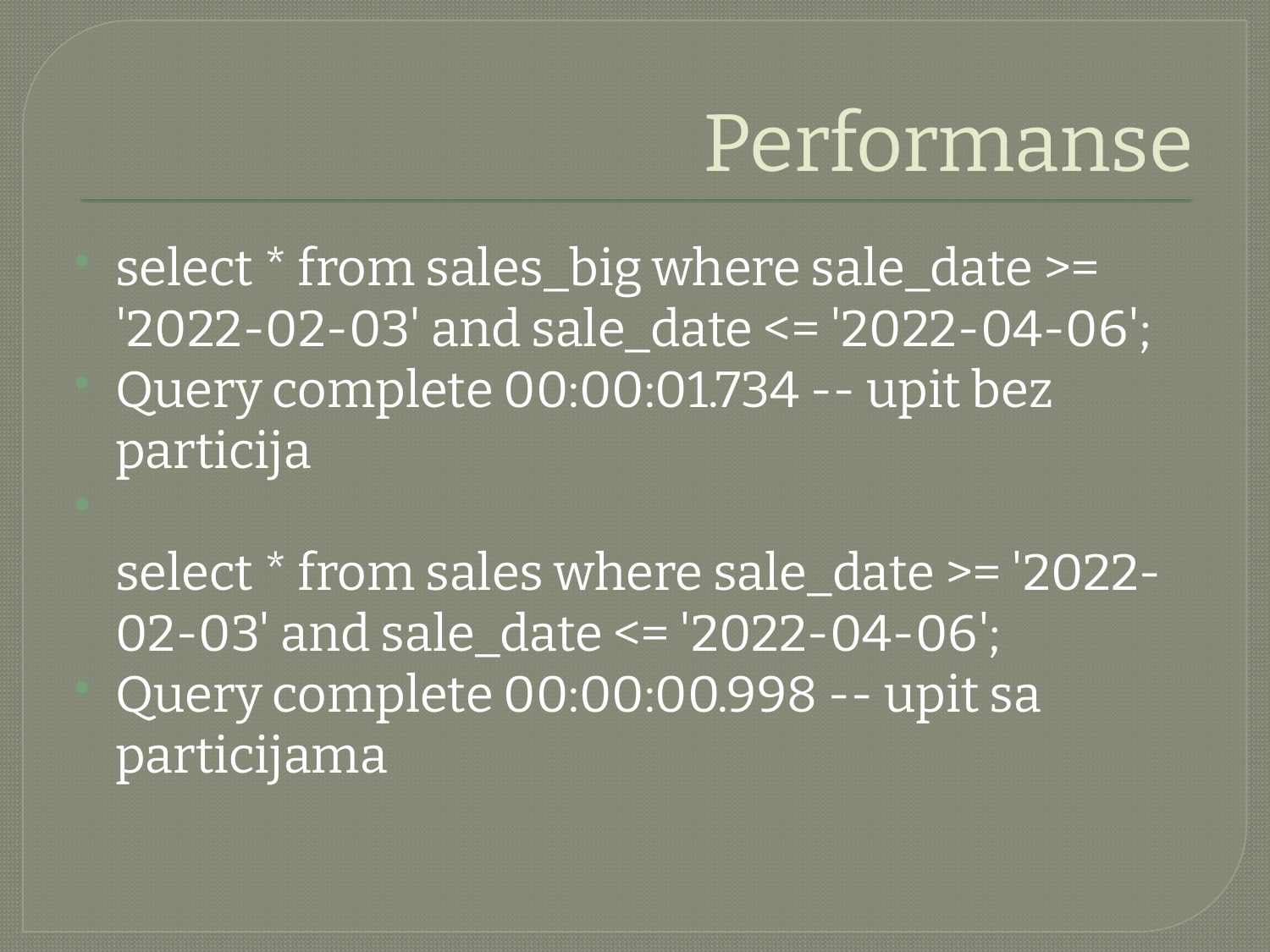

# Performanse
select * from sales_big where sale_date >= '2022-02-03' and sale_date <= '2022-04-06';
Query complete 00:00:01.734 -- upit bez particija
select * from sales where sale_date >= '2022-02-03' and sale_date <= '2022-04-06';
Query complete 00:00:00.998 -- upit sa particijama